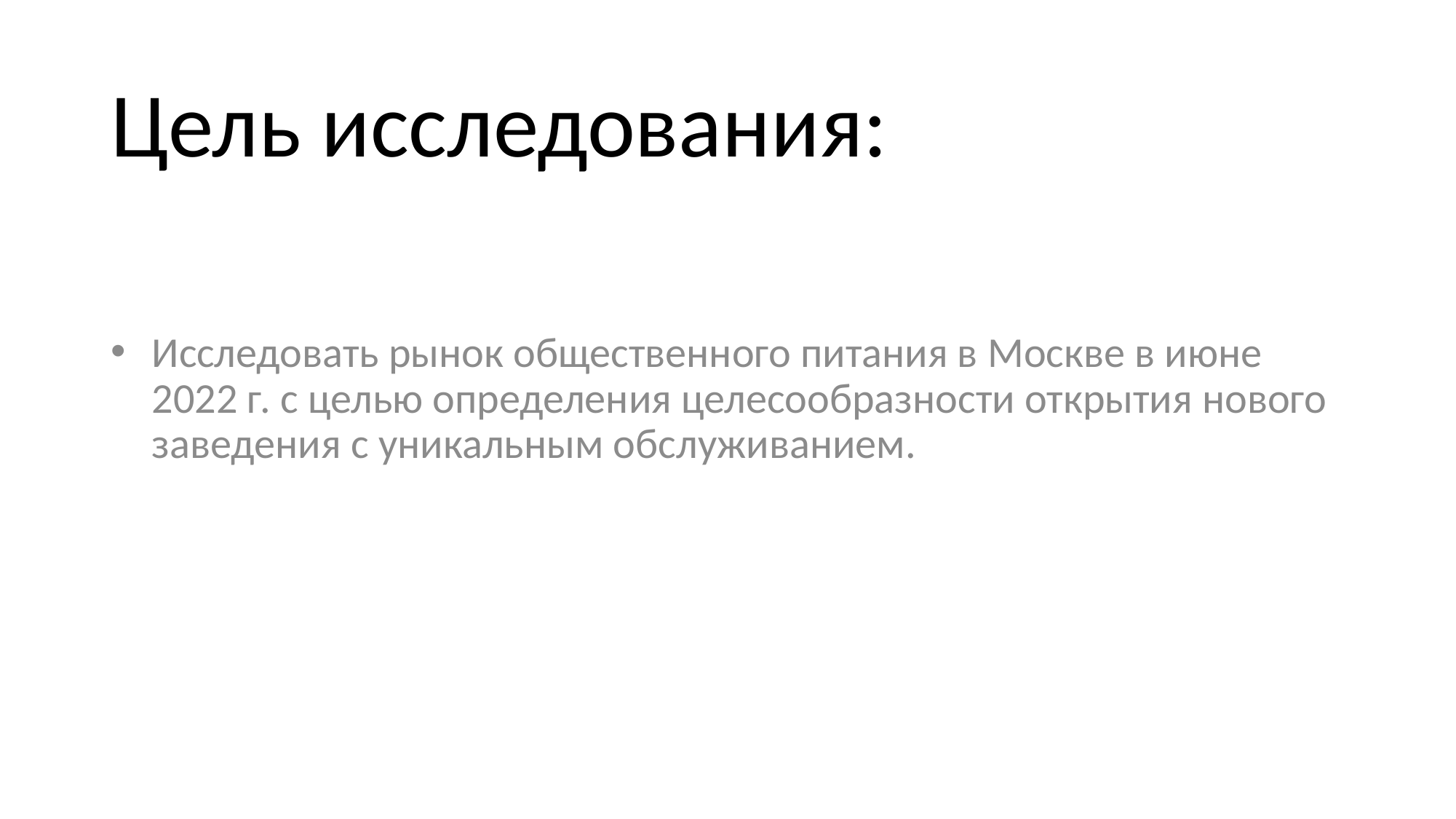

# Цель исследования:
Исследовать рынок общественного питания в Москве в июне 2022 г. с целью определения целесообразности открытия нового заведения с уникальным обслуживанием.